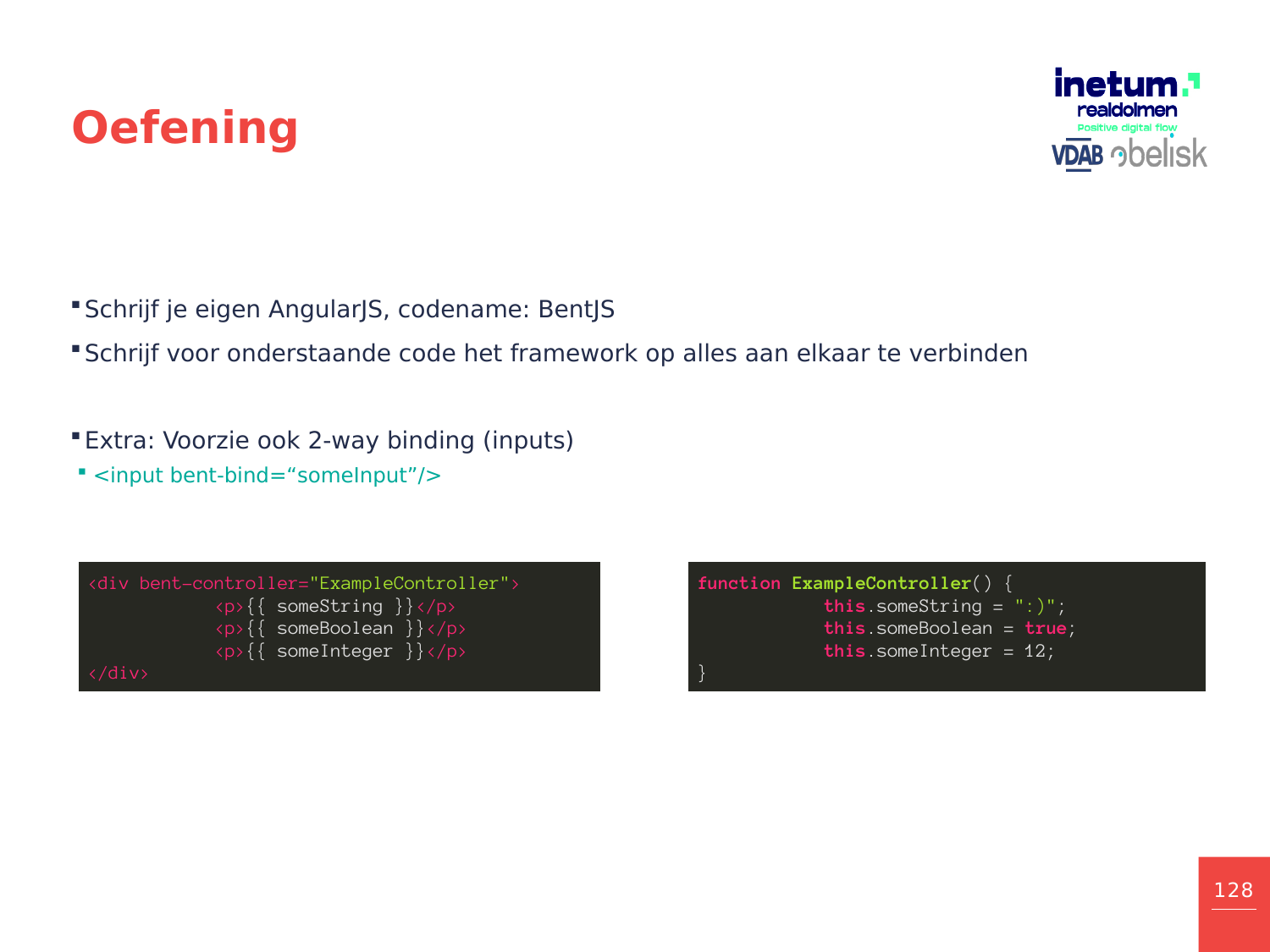

# Oefening
Schrijf je eigen AngularJS, codename: BentJS
Schrijf voor onderstaande code het framework op alles aan elkaar te verbinden

Extra: Voorzie ook 2-way binding (inputs)
<input bent-bind=“someInput”/>
| <div bent-controller="ExampleController"> <p>{{ someString }}</p> <p>{{ someBoolean }}</p> <p>{{ someInteger }}</p> </div> |
| --- |
| function ExampleController() { this.someString = ":)"; this.someBoolean = true; this.someInteger = 12; } |
| --- |